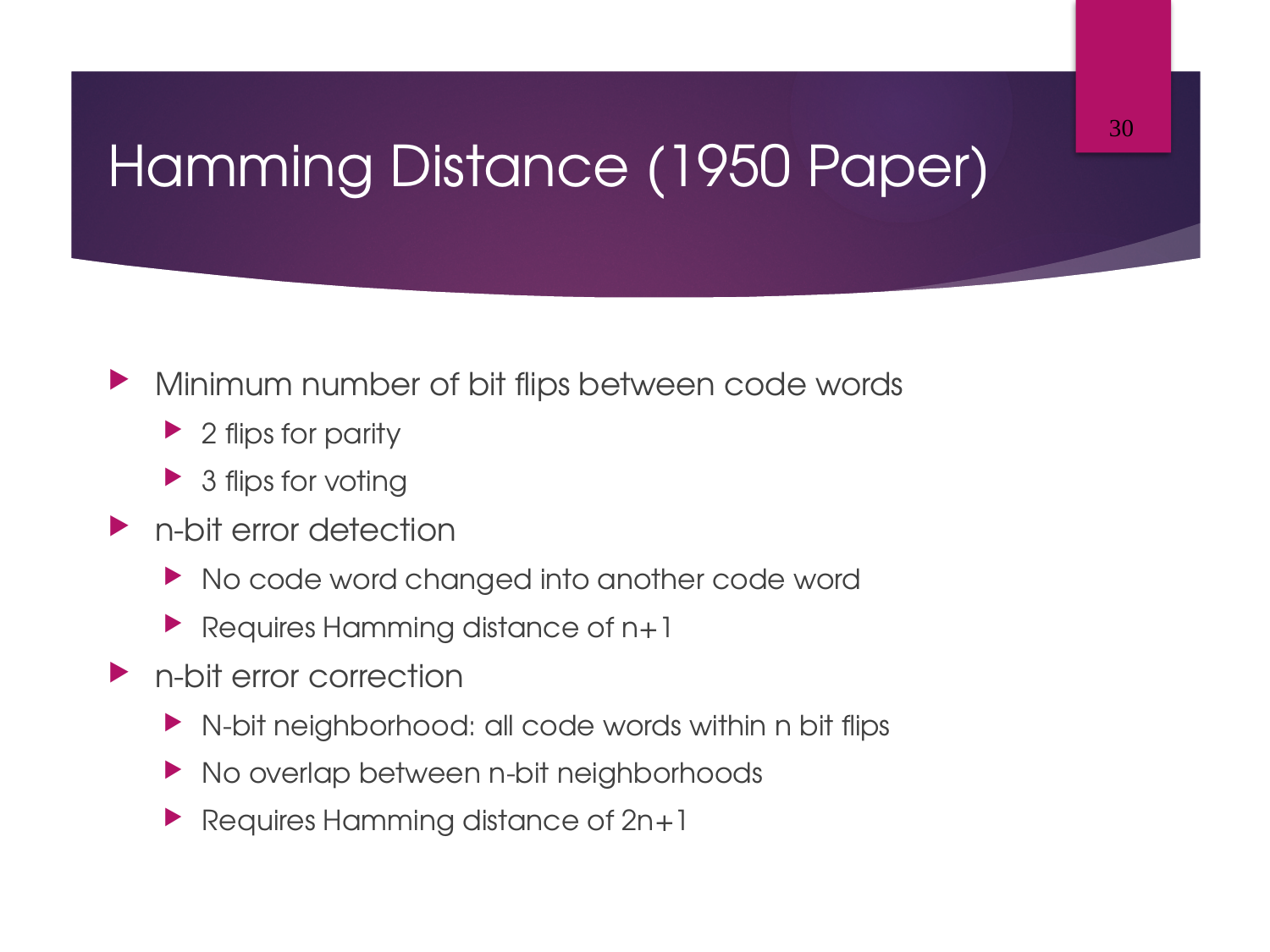

30
# Hamming Distance (1950 Paper)‏

Minimum number of bit flips between code words
2 flips for parity
3 flips for voting
n-bit error detection
No code word changed into another code word
Requires Hamming distance of n+1
n-bit error correction
N-bit neighborhood: all code words within n bit flips
No overlap between n-bit neighborhoods
Requires Hamming distance of 2n+1